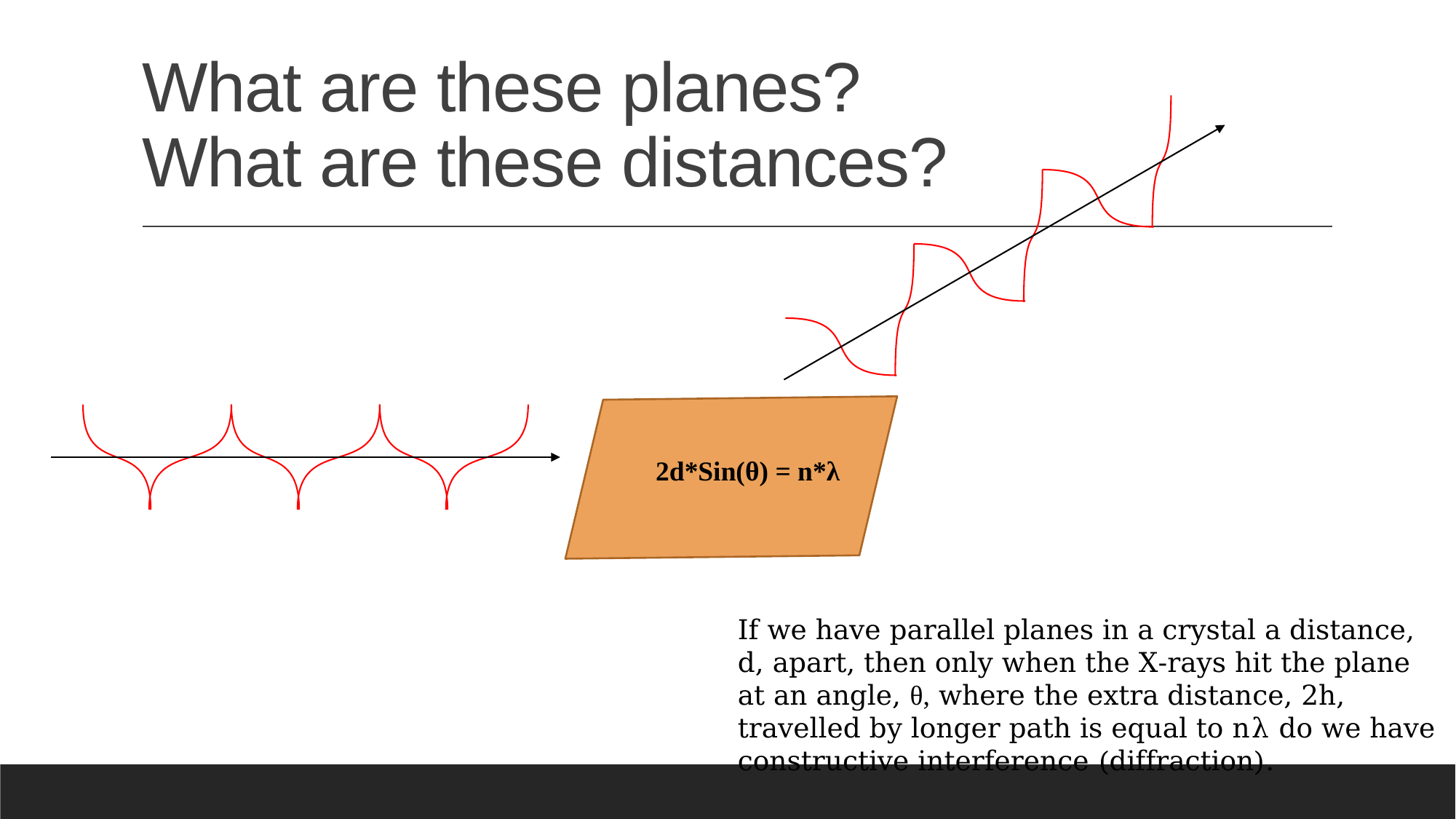

# What are these planes? What are these distances?

2d*Sin(θ) = n*λ
If we have parallel planes in a crystal a distance, d, apart, then only when the X-rays hit the plane at an angle, θ, where the extra distance, 2h, travelled by longer path is equal to nλ do we have constructive interference (diffraction).